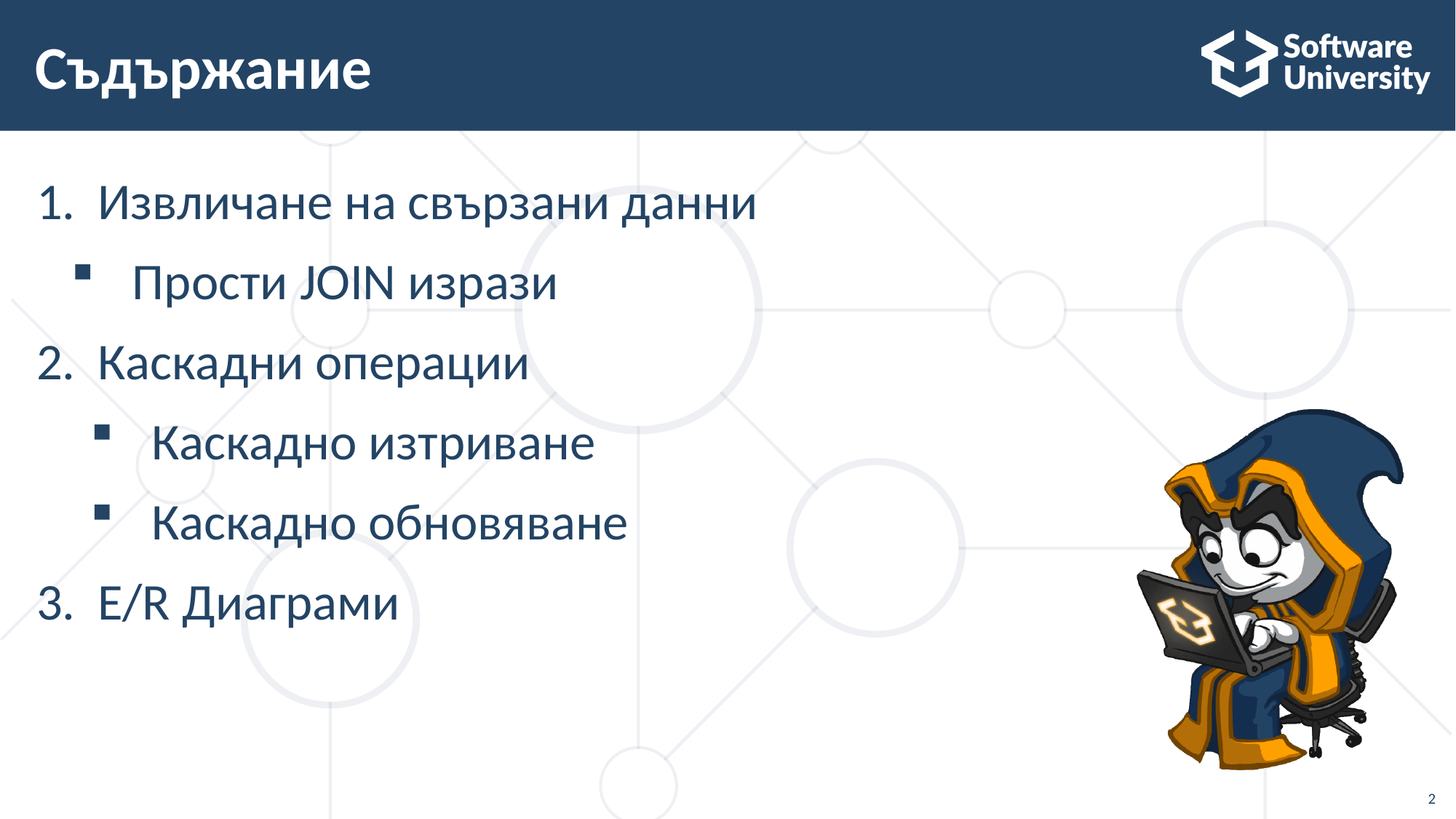

# Съдържание
Извличане на свързани данни
Прости JOIN изрази
Каскадни операции
Каскадно изтриване
Каскадно обновяване
E/R Диаграми

2